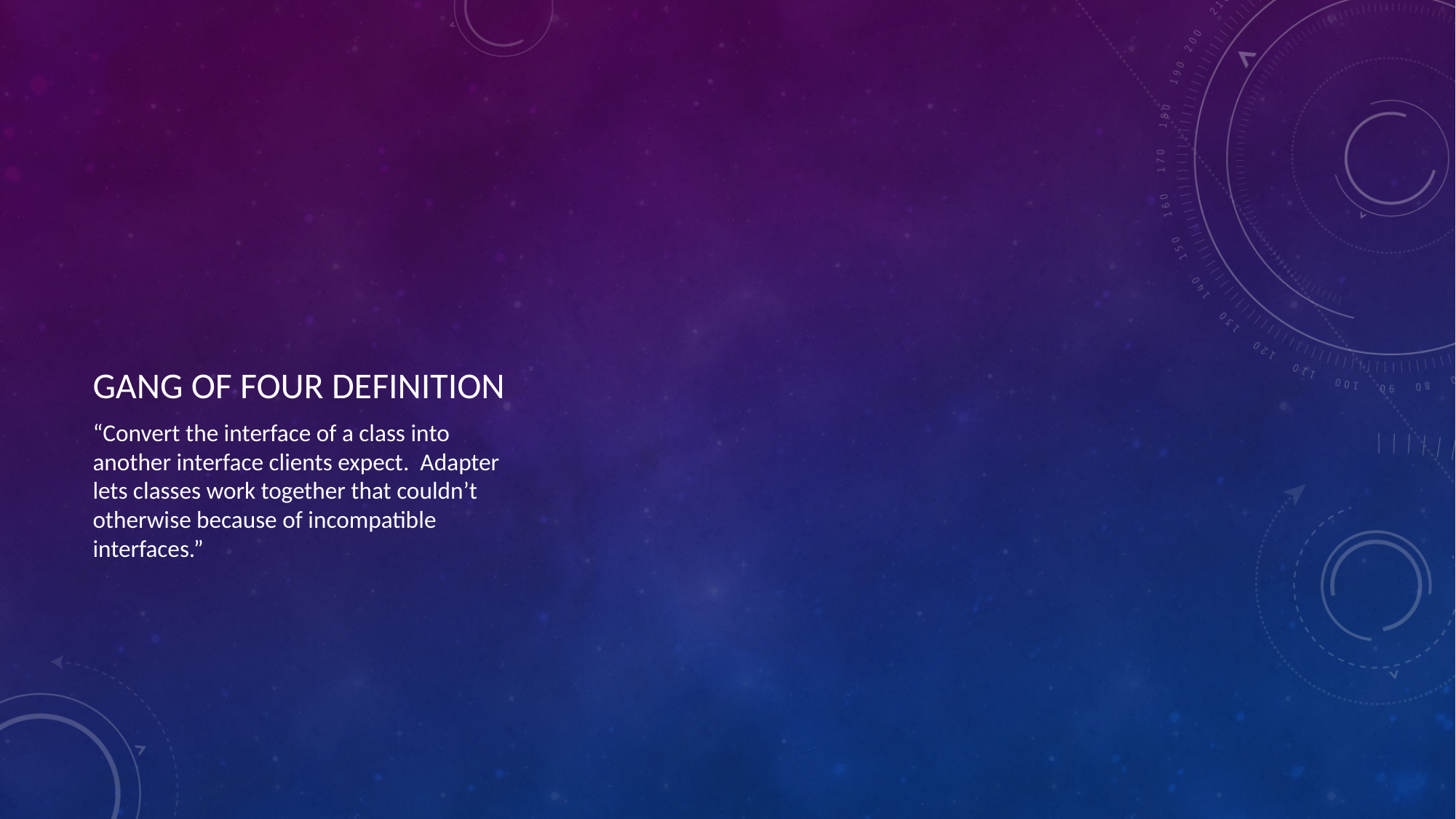

# Gang of Four Definition
“Convert the interface of a class into another interface clients expect.  Adapter lets classes work together that couldn’t otherwise because of incompatible interfaces.”